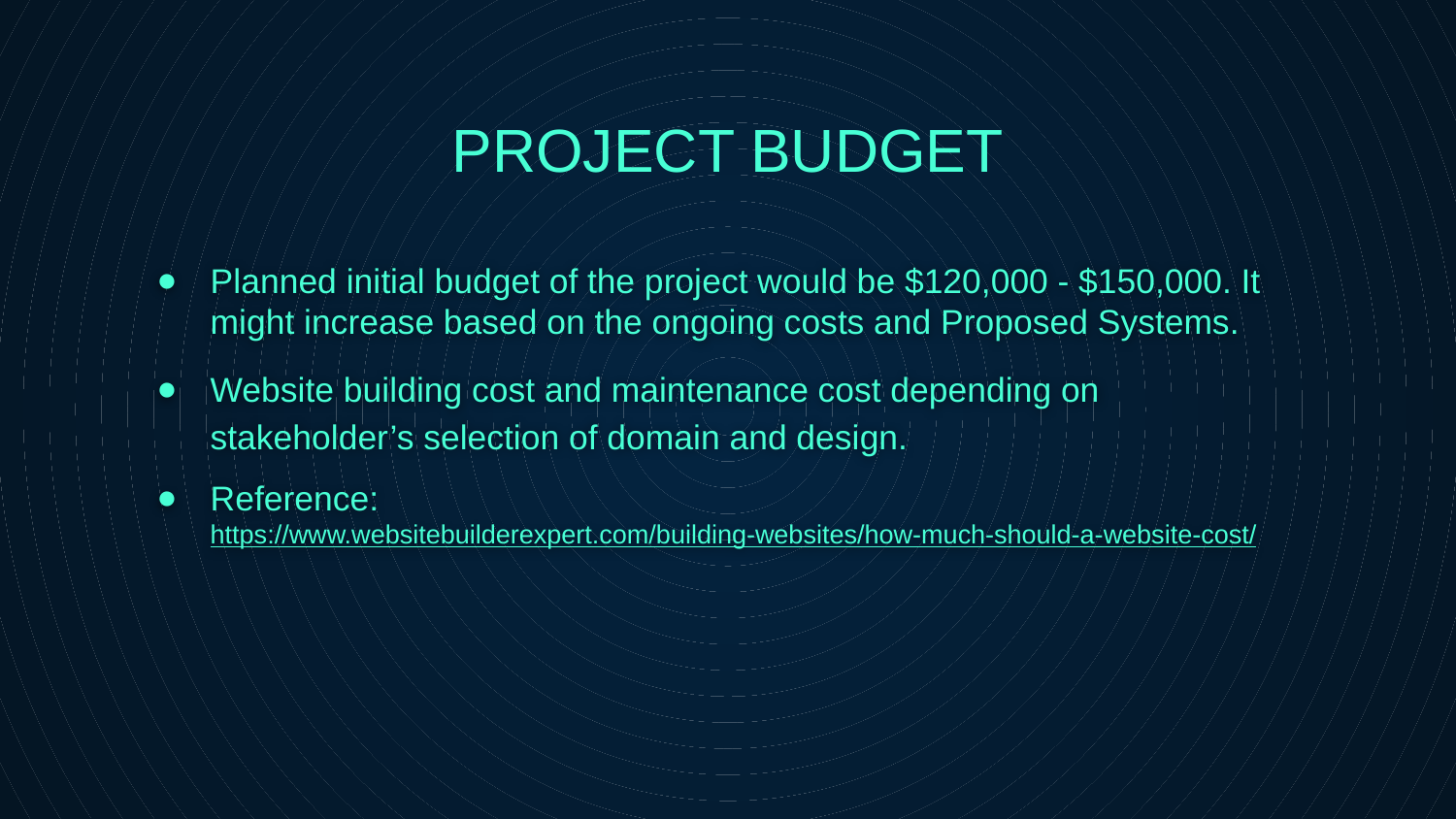

# PROJECT BUDGET
Planned initial budget of the project would be $120,000 - $150,000. It might increase based on the ongoing costs and Proposed Systems.
Website building cost and maintenance cost depending on stakeholder’s selection of domain and design.
Reference: https://www.websitebuilderexpert.com/building-websites/how-much-should-a-website-cost/